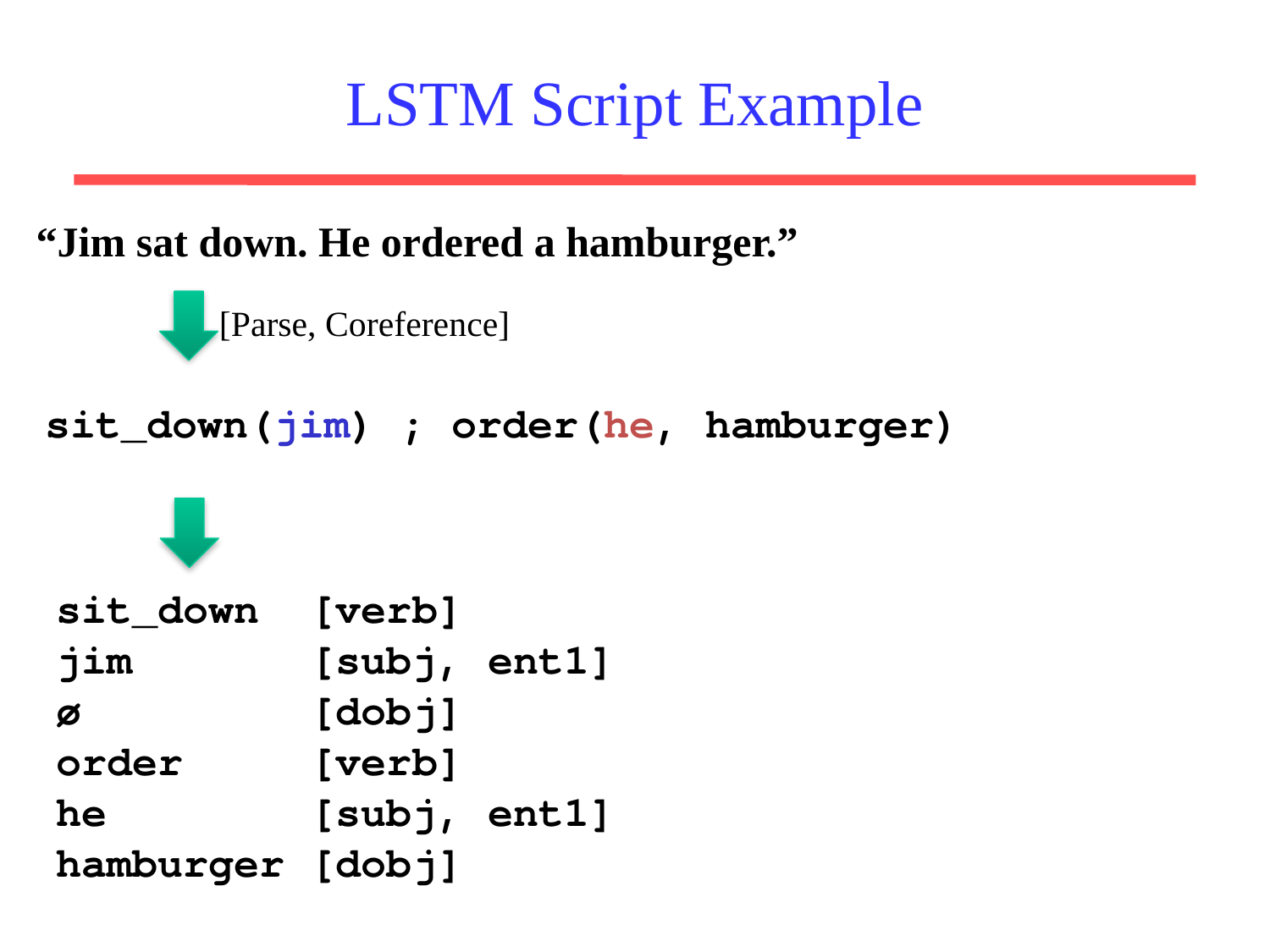

# LSTM Script Example
“Jim sat down. He ordered a hamburger.”

[Parse, Coreference]
sit_down(jim) ; order(he, hamburger)

sit_down  [verb]
jim       [subj, ent1]
ø         [dobj]
order     [verb]
he        [subj, ent1]
hamburger [dobj]